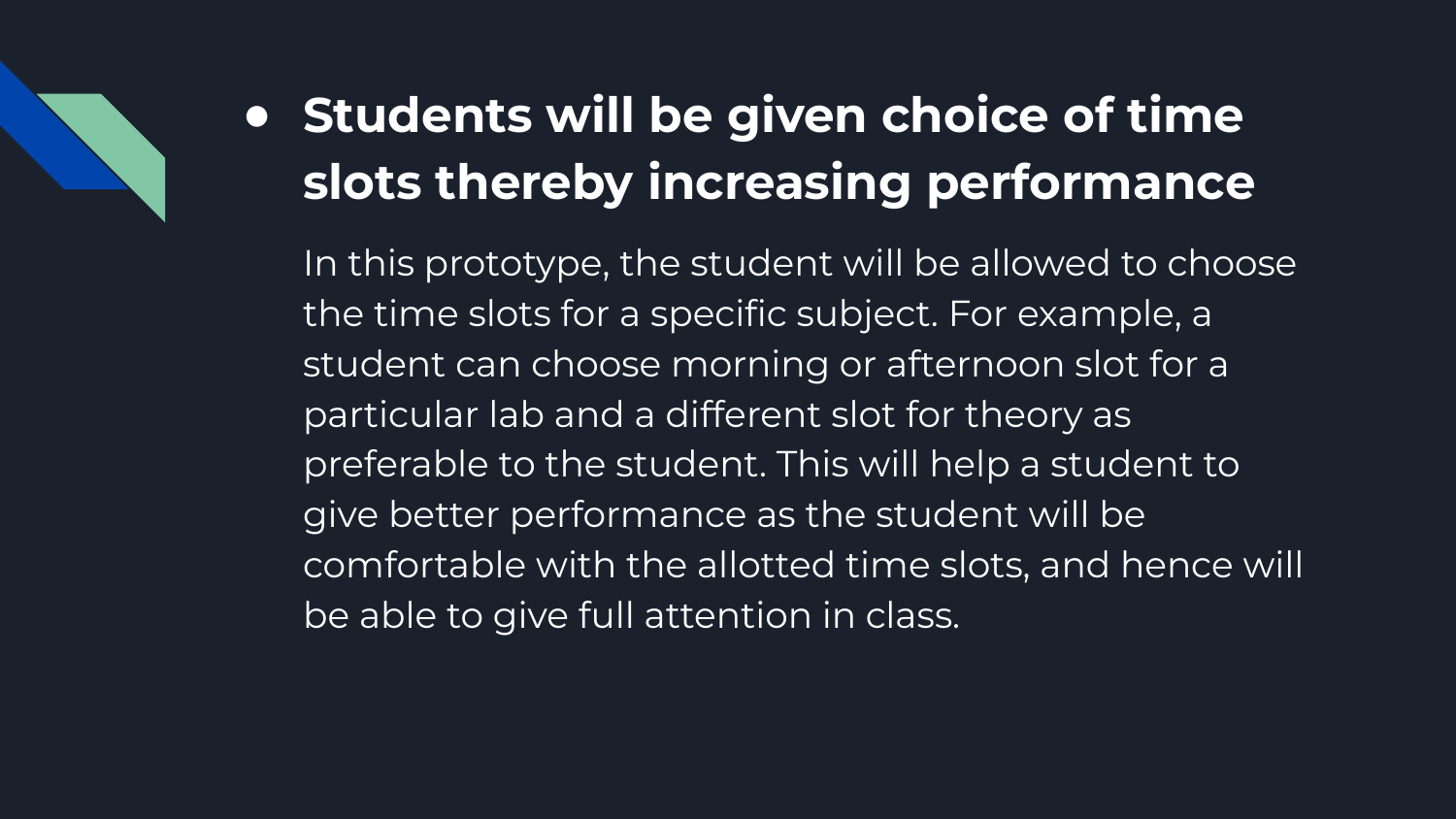

# Students will be given choice of time slots thereby increasing performance
In this prototype, the student will be allowed to choose the time slots for a specific subject. For example, a student can choose morning or afternoon slot for a particular lab and a different slot for theory as preferable to the student. This will help a student to give better performance as the student will be comfortable with the allotted time slots, and hence will be able to give full attention in class.